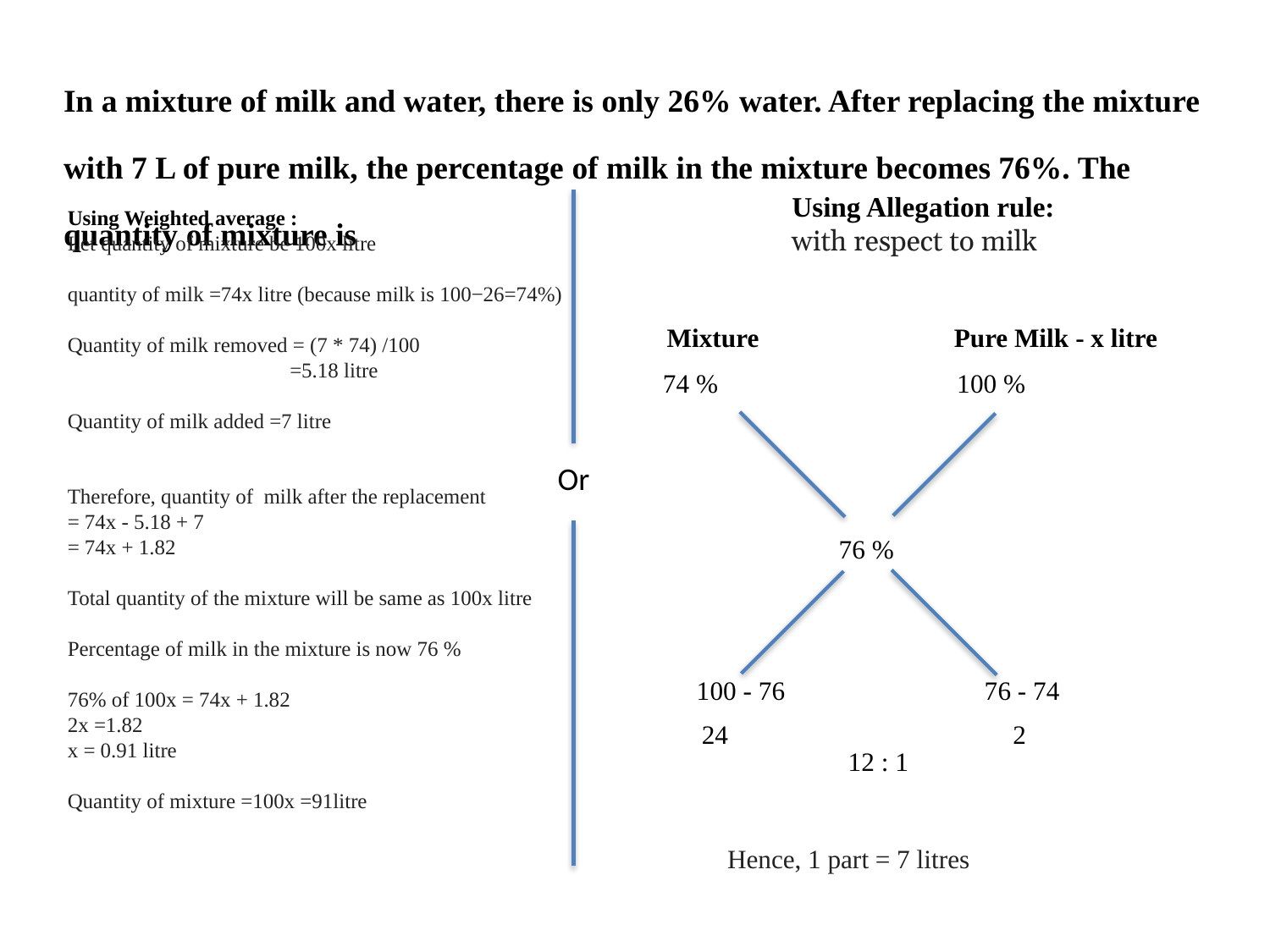

In a mixture of milk and water, there is only 26% water. After replacing the mixture with 7 L of pure milk, the percentage of milk in the mixture becomes 76%. The quantity of mixture is
Using Allegation rule:
with respect to milk

Using Weighted average :
Let quantity of mixture be 100x litre

quantity of milk =74x litre (because milk is 100−26=74%)

Quantity of milk removed = (7 * 74) /100
                                          =5.18 litre

Quantity of milk added =7 litre

Therefore, quantity of  milk after the replacement
= 74x - 5.18 + 7
= 74x + 1.82

Total quantity of the mixture will be same as 100x litre

Percentage of milk in the mixture is now 76 %

76% of 100x = 74x + 1.82
2x =1.82
x = 0.91 litre

Quantity of mixture =100x =91litre

Mixture
Pure Milk - x litre
74 %
100 %

Or

76 %

100 - 76
76 - 74
24
2
12 : 1
Hence, 1 part = 7 litres

            13 parts = 91 litres